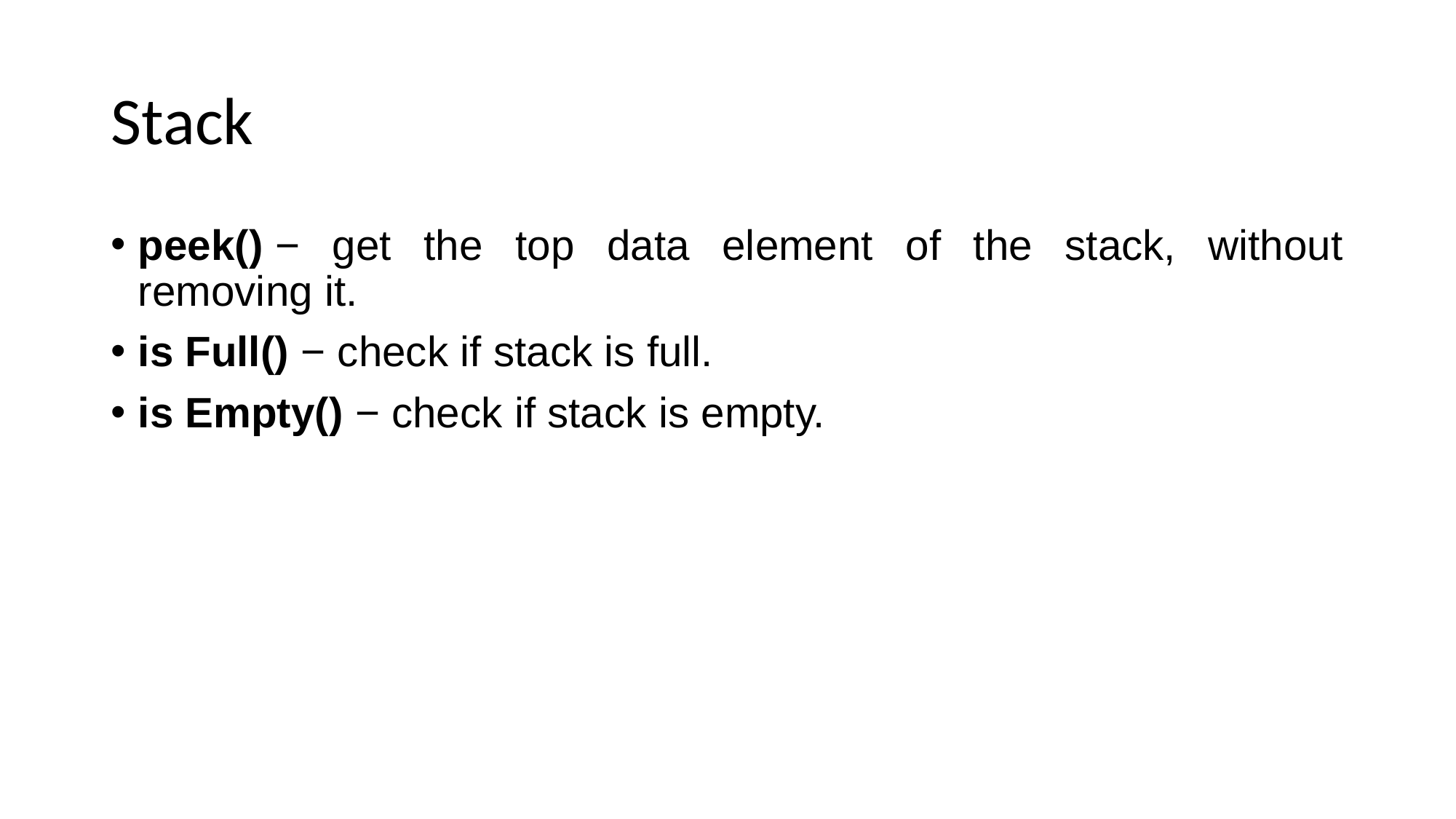

# Stack
peek() − get the top data element of the stack, without removing it.
is Full() − check if stack is full.
is Empty() − check if stack is empty.